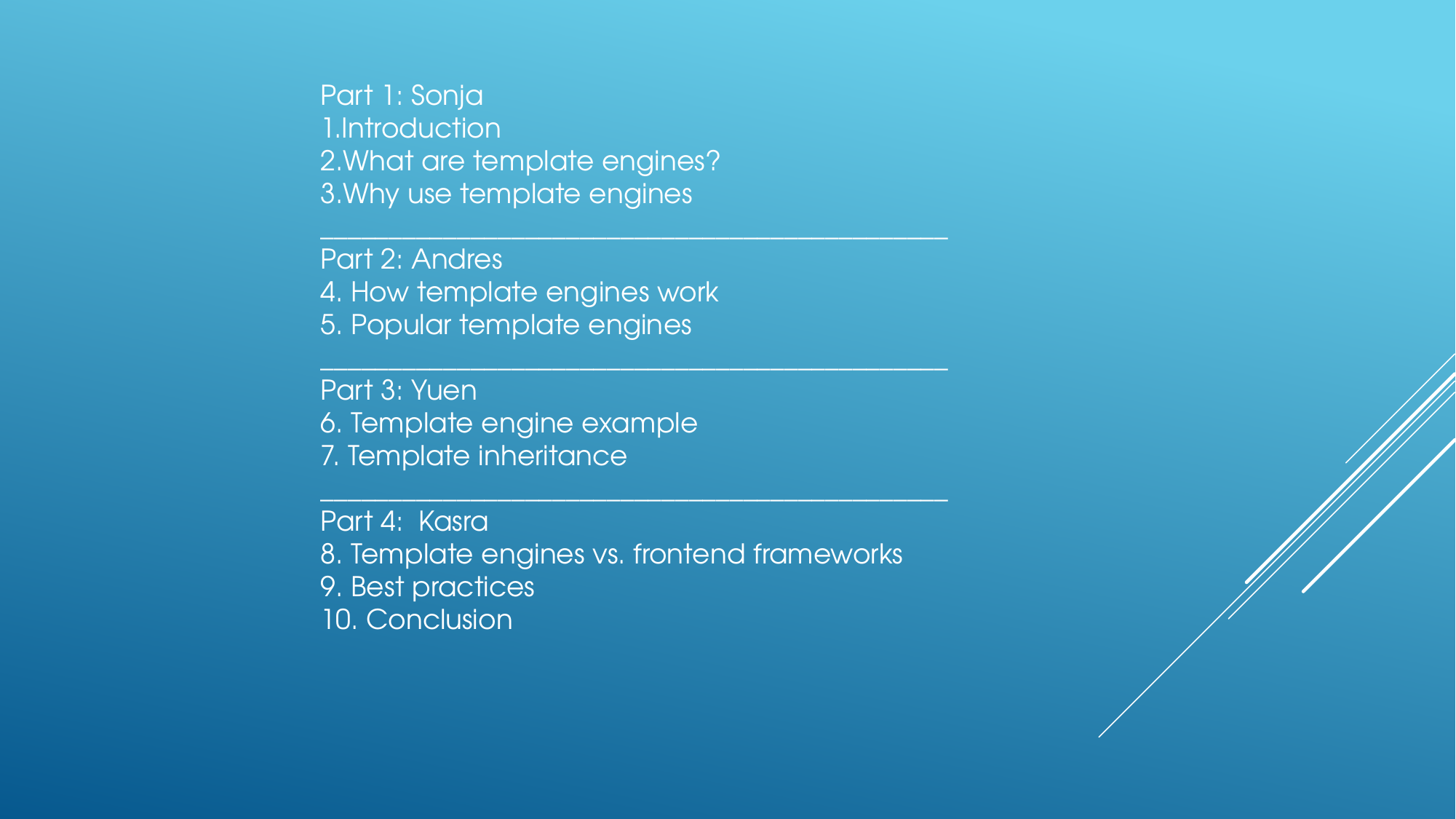

Part 1: Sonja
Introduction
What are template engines?
Why use template engines
______________________________________________
Part 2: Andres
4. How template engines work
5. Popular template engines
______________________________________________
Part 3: Yuen
6. Template engine example
7. Template inheritance
______________________________________________
Part 4:  Kasra
8. Template engines vs. frontend frameworks
9. Best practices
10. Conclusion